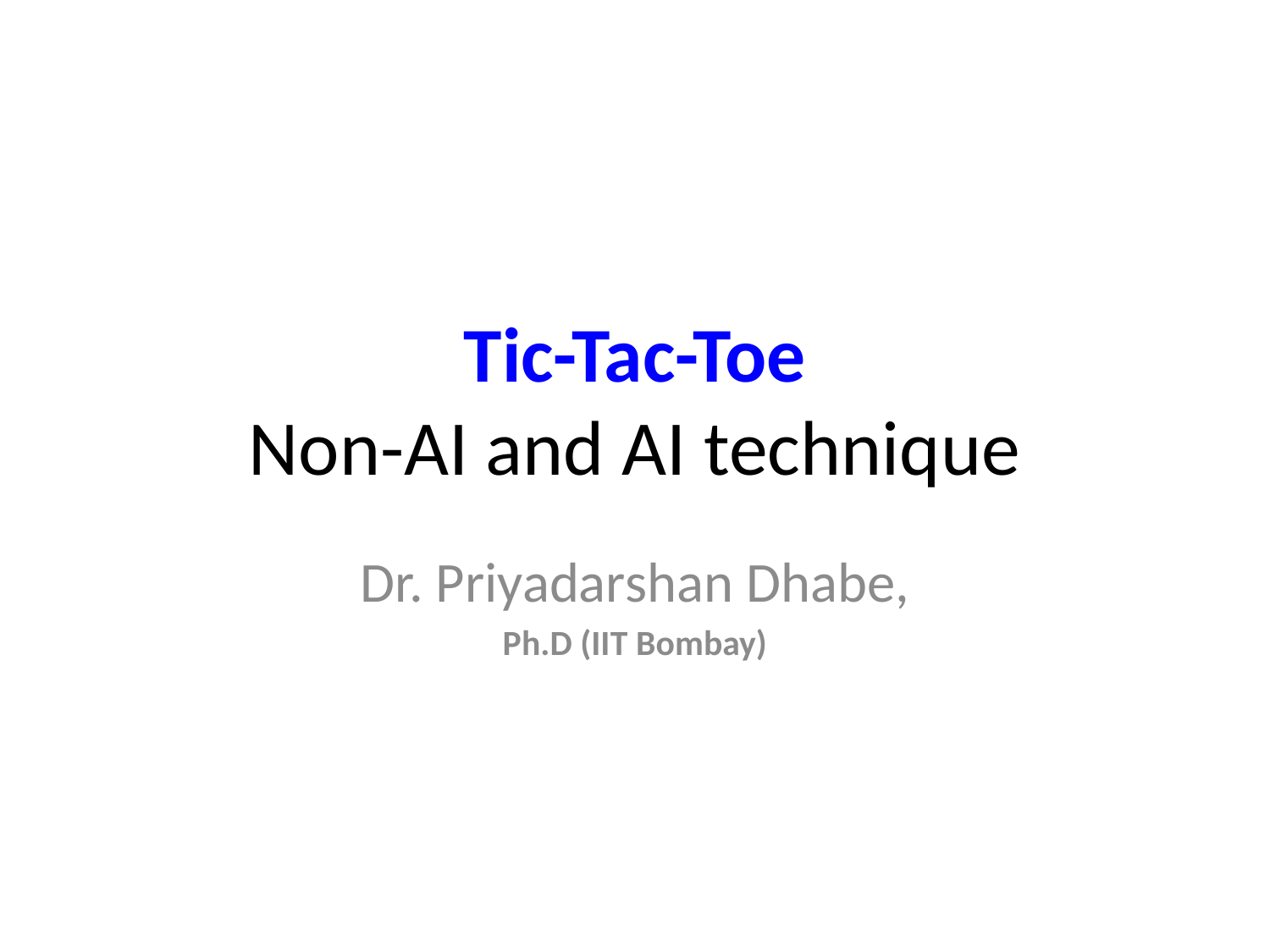

# Tic-Tac-Toe Non-AI and AI technique
Dr. Priyadarshan Dhabe,
Ph.D (IIT Bombay)